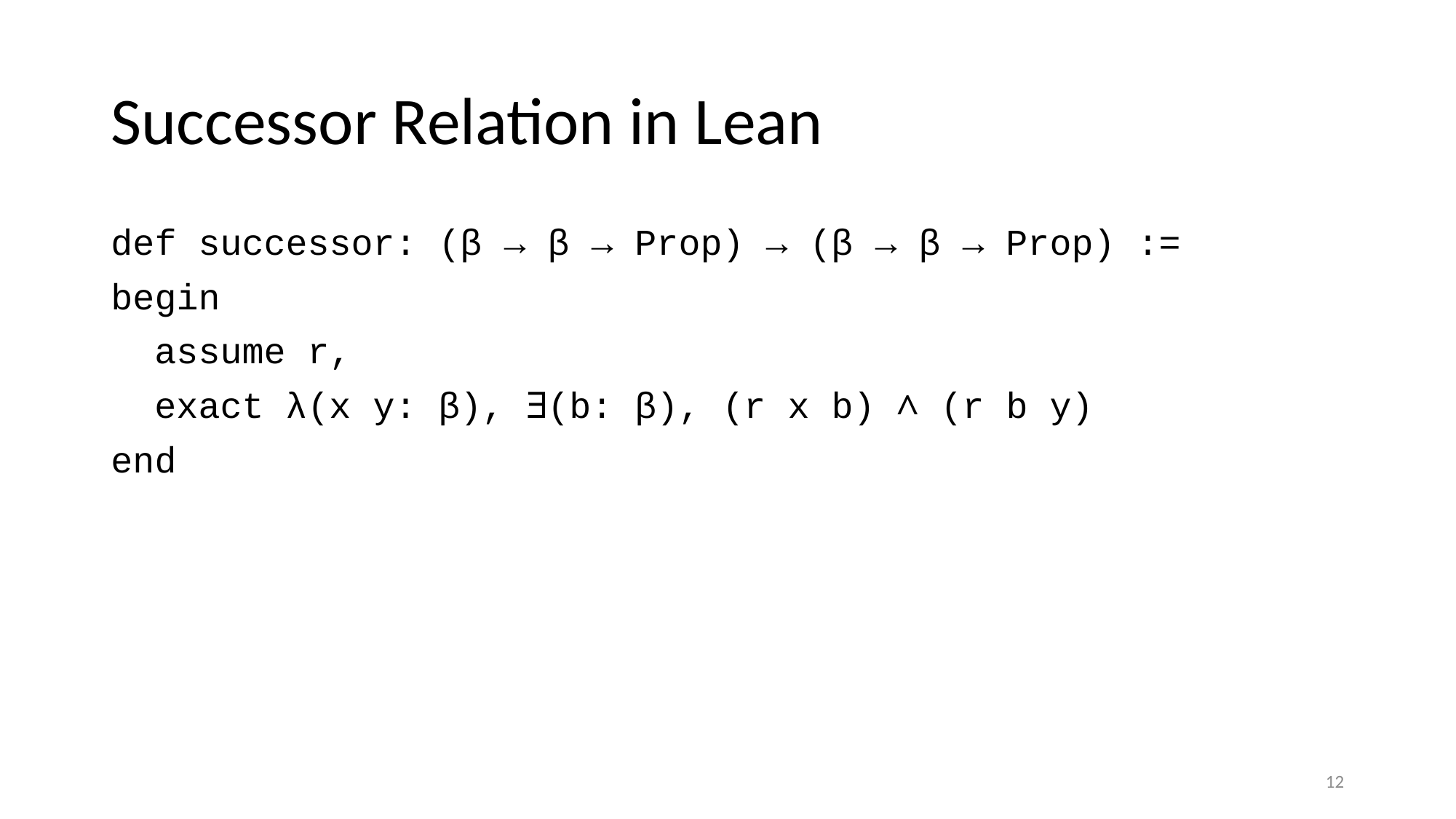

# Successor Relation in Lean
def successor: (β → β → Prop) → (β → β → Prop) :=
begin
  assume r,
  exact λ(x y: β), ∃(b: β), (r x b) ∧ (r b y)
end
12